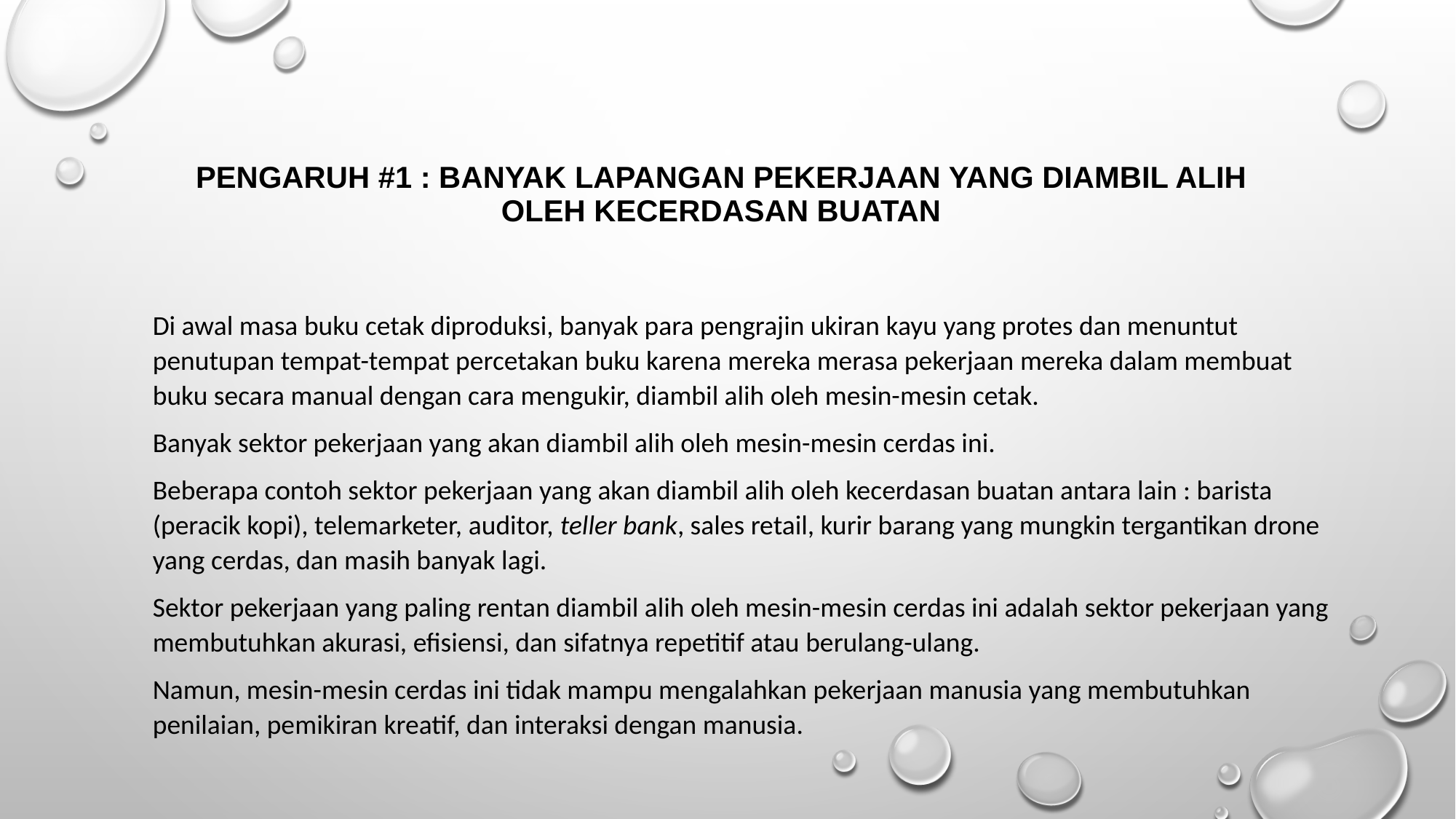

# Pengaruh #1 : Banyak Lapangan Pekerjaan Yang Diambil Alih Oleh Kecerdasan Buatan
Di awal masa buku cetak diproduksi, banyak para pengrajin ukiran kayu yang protes dan menuntut penutupan tempat-tempat percetakan buku karena mereka merasa pekerjaan mereka dalam membuat buku secara manual dengan cara mengukir, diambil alih oleh mesin-mesin cetak.
Banyak sektor pekerjaan yang akan diambil alih oleh mesin-mesin cerdas ini.
Beberapa contoh sektor pekerjaan yang akan diambil alih oleh kecerdasan buatan antara lain : barista (peracik kopi), telemarketer, auditor, teller bank, sales retail, kurir barang yang mungkin tergantikan drone yang cerdas, dan masih banyak lagi.
Sektor pekerjaan yang paling rentan diambil alih oleh mesin-mesin cerdas ini adalah sektor pekerjaan yang membutuhkan akurasi, efisiensi, dan sifatnya repetitif atau berulang-ulang.
Namun, mesin-mesin cerdas ini tidak mampu mengalahkan pekerjaan manusia yang membutuhkan penilaian, pemikiran kreatif, dan interaksi dengan manusia.